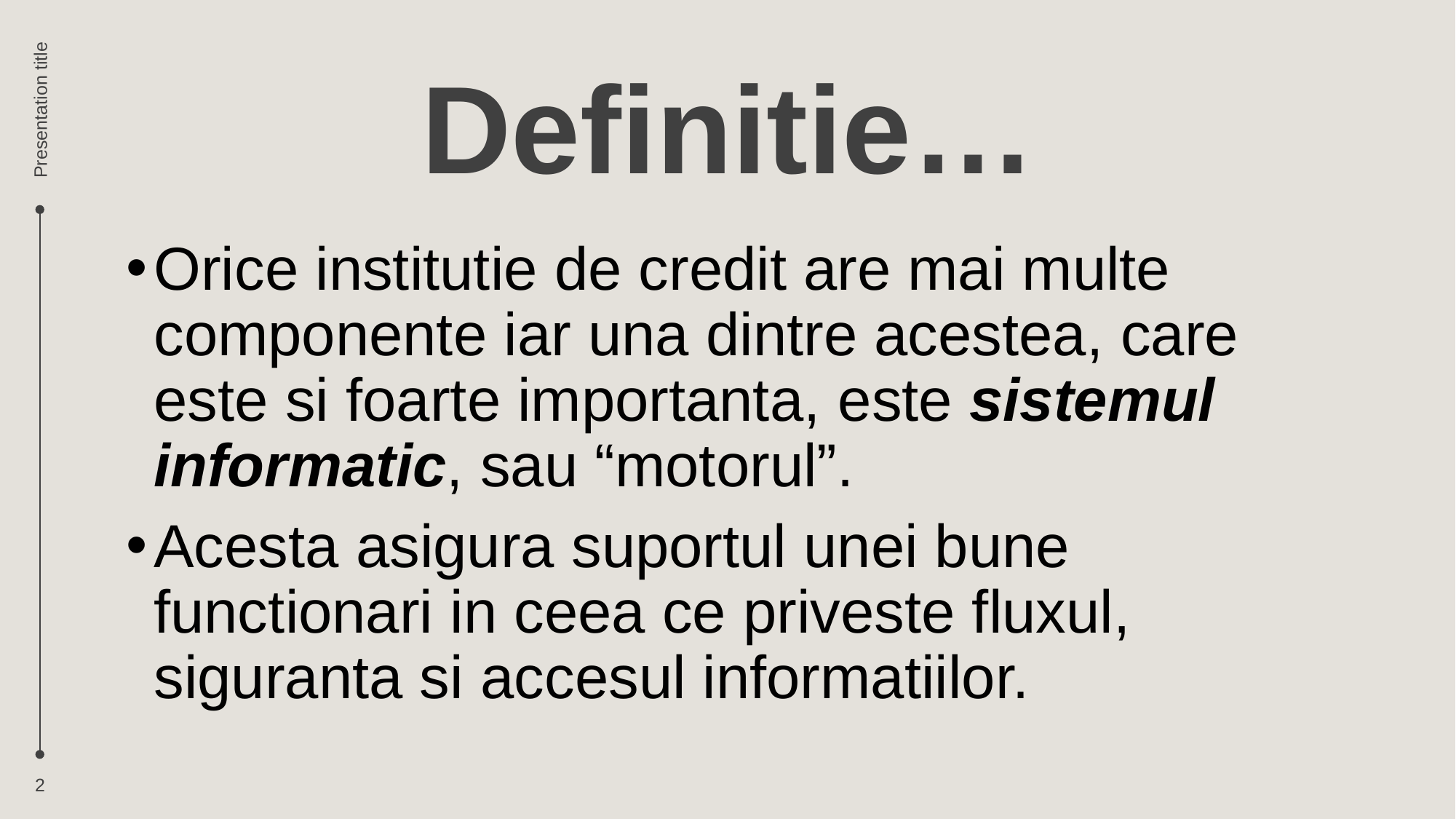

# Definitie…
Presentation title
Orice institutie de credit are mai multe componente iar una dintre acestea, care este si foarte importanta, este sistemul informatic, sau “motorul”.
Acesta asigura suportul unei bune functionari in ceea ce priveste fluxul, siguranta si accesul informatiilor.
2